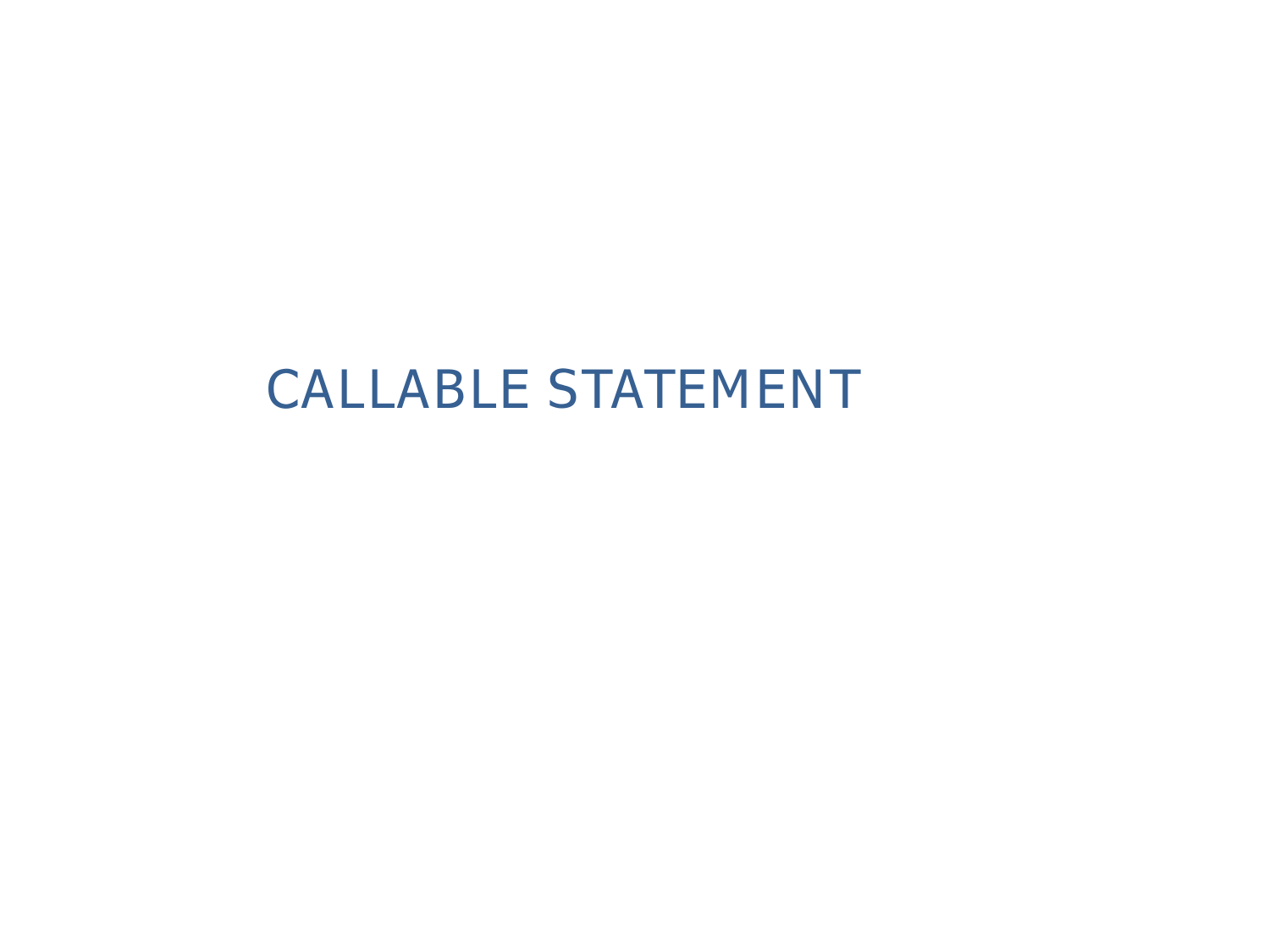

# Callable statement
44
2014 © EPAM Systems, RD Dep.